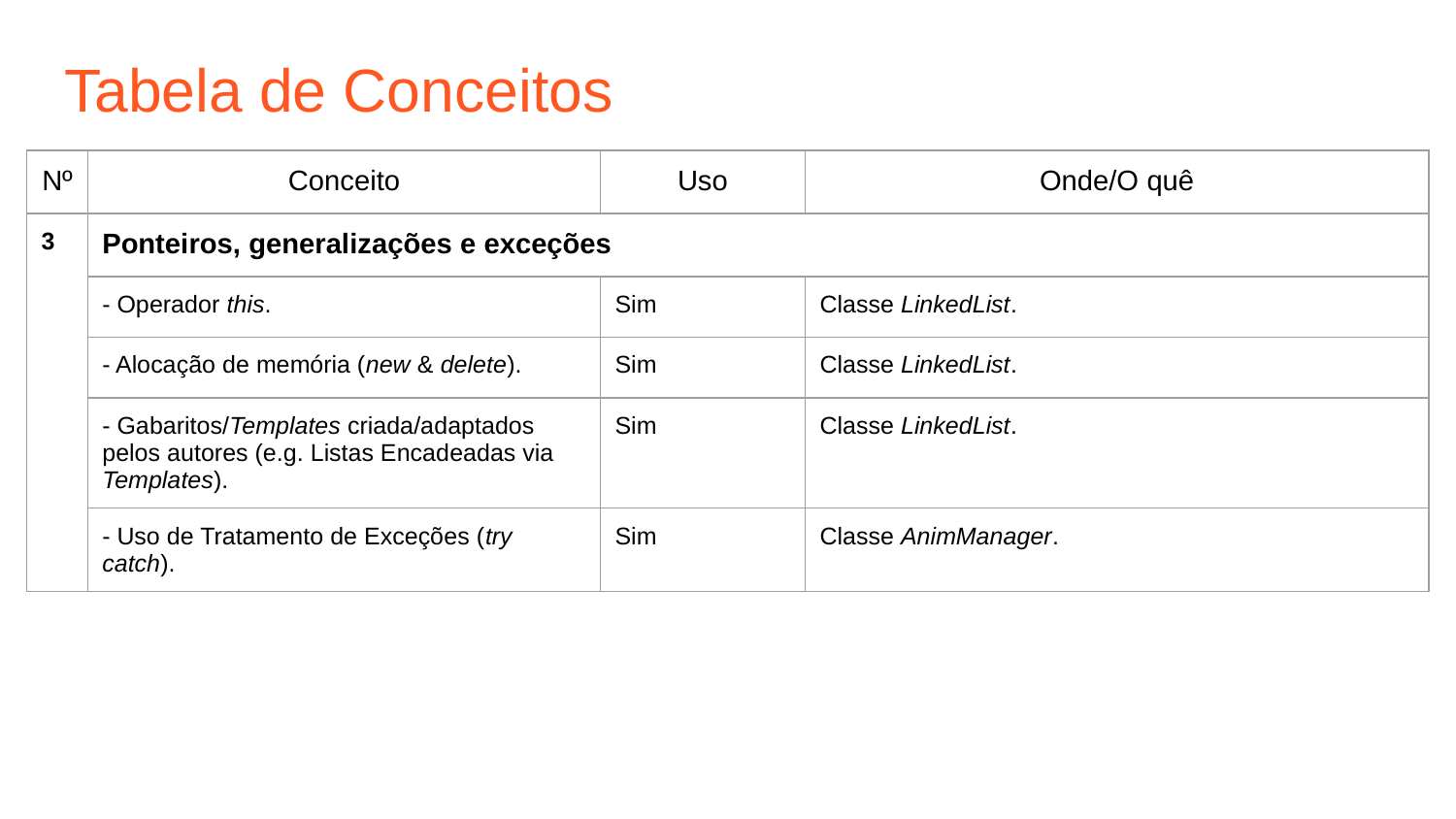

# Tabela de Conceitos
| Nº | Conceito | Uso | Onde/O quê |
| --- | --- | --- | --- |
| 3 | Ponteiros, generalizações e exceções |  |  |
|  | - Operador this. | Sim | Classe LinkedList. |
|  | - Alocação de memória (new & delete). | Sim | Classe LinkedList. |
|  | - Gabaritos/Templates criada/adaptados pelos autores (e.g. Listas Encadeadas via Templates). | Sim | Classe LinkedList. |
|  | - Uso de Tratamento de Exceções (try catch). | Sim | Classe AnimManager. |